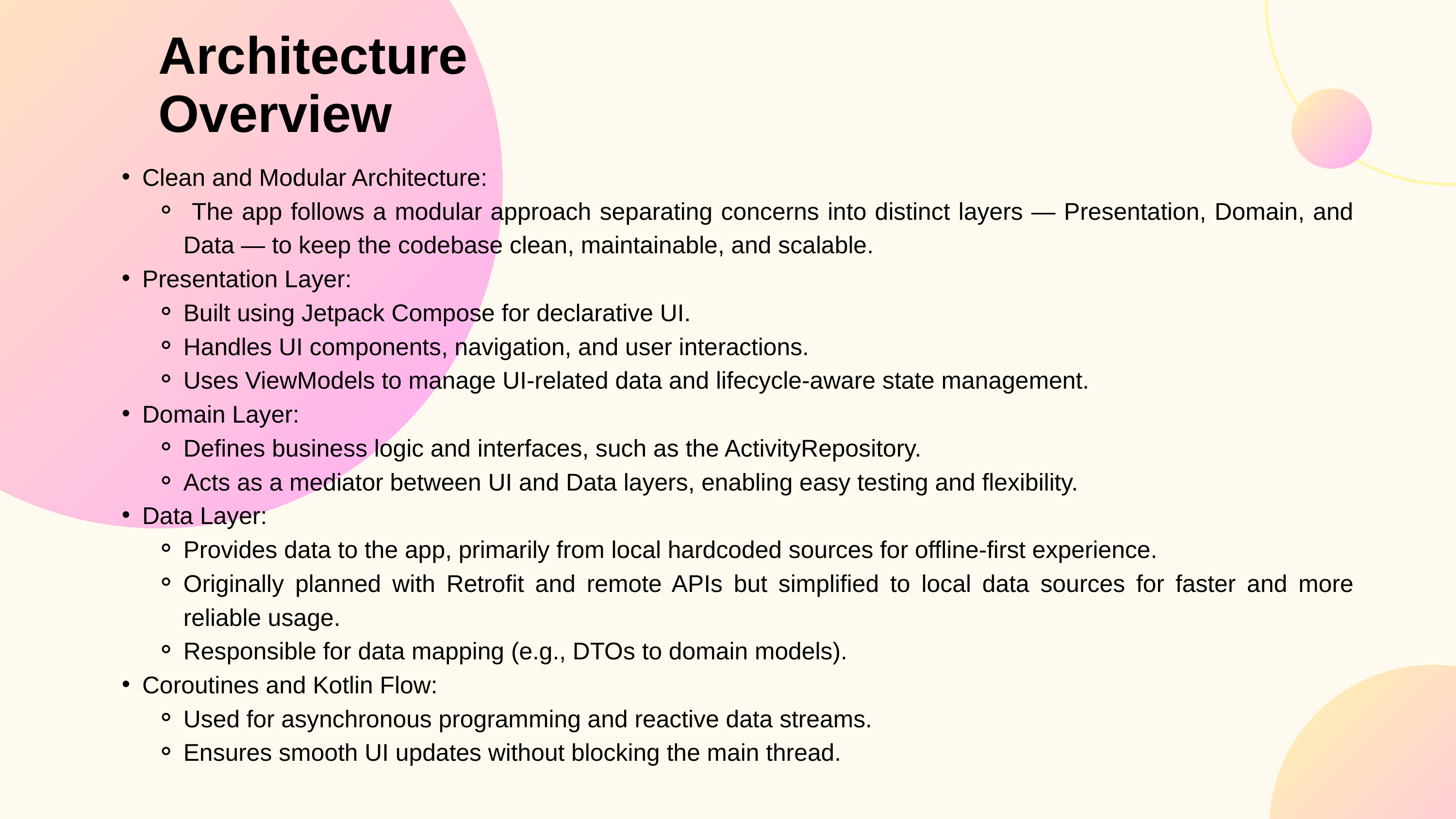

Architecture Overview

Clean and Modular Architecture:
 The app follows a modular approach separating concerns into distinct layers — Presentation, Domain, and Data — to keep the codebase clean, maintainable, and scalable.
Presentation Layer:
Built using Jetpack Compose for declarative UI.
Handles UI components, navigation, and user interactions.
Uses ViewModels to manage UI-related data and lifecycle-aware state management.
Domain Layer:
Defines business logic and interfaces, such as the ActivityRepository.
Acts as a mediator between UI and Data layers, enabling easy testing and flexibility.
Data Layer:
Provides data to the app, primarily from local hardcoded sources for offline-first experience.
Originally planned with Retrofit and remote APIs but simplified to local data sources for faster and more reliable usage.
Responsible for data mapping (e.g., DTOs to domain models).
Coroutines and Kotlin Flow:
Used for asynchronous programming and reactive data streams.
Ensures smooth UI updates without blocking the main thread.